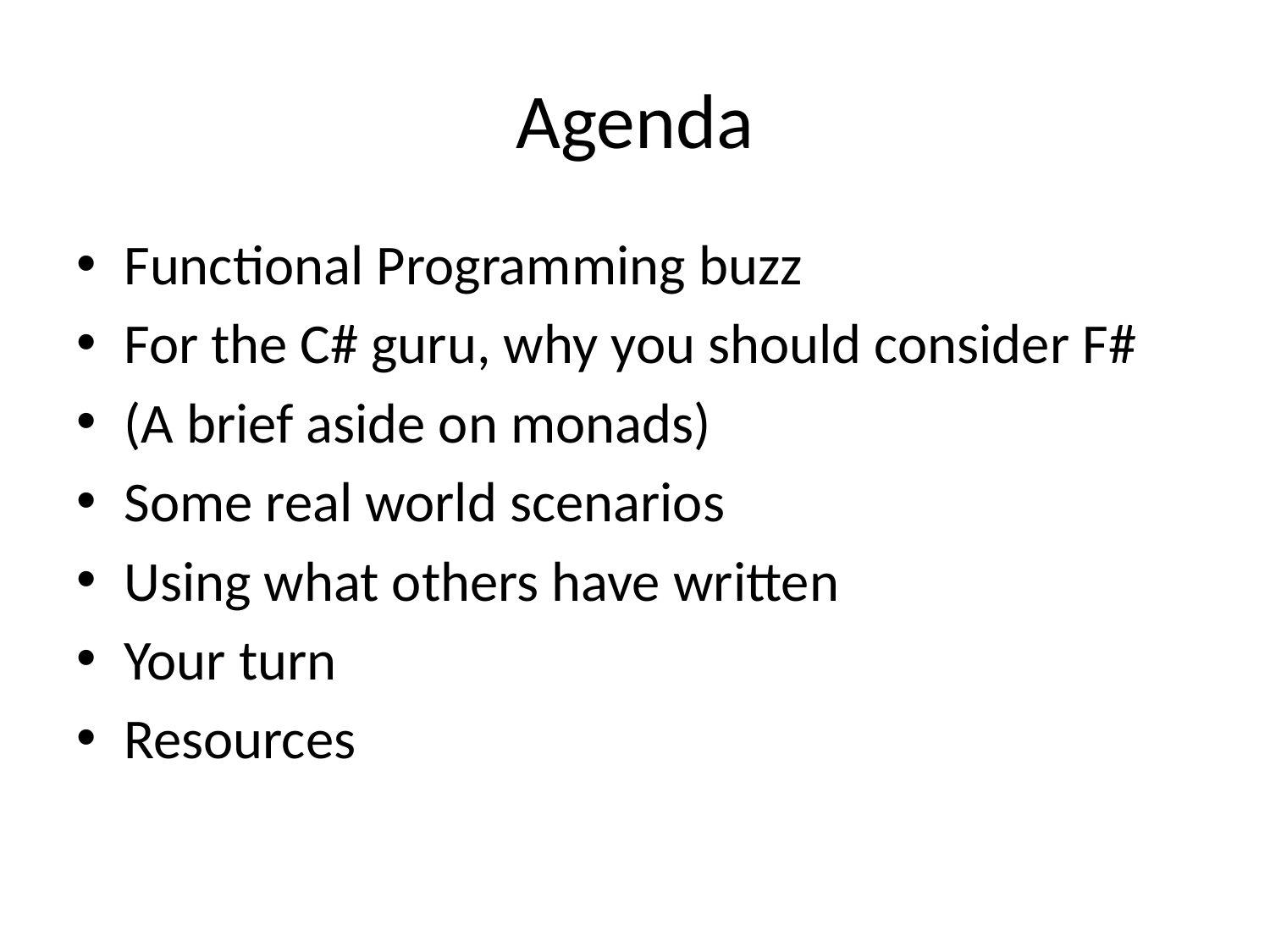

# Agenda
Functional Programming buzz
For the C# guru, why you should consider F#
(A brief aside on monads)
Some real world scenarios
Using what others have written
Your turn
Resources